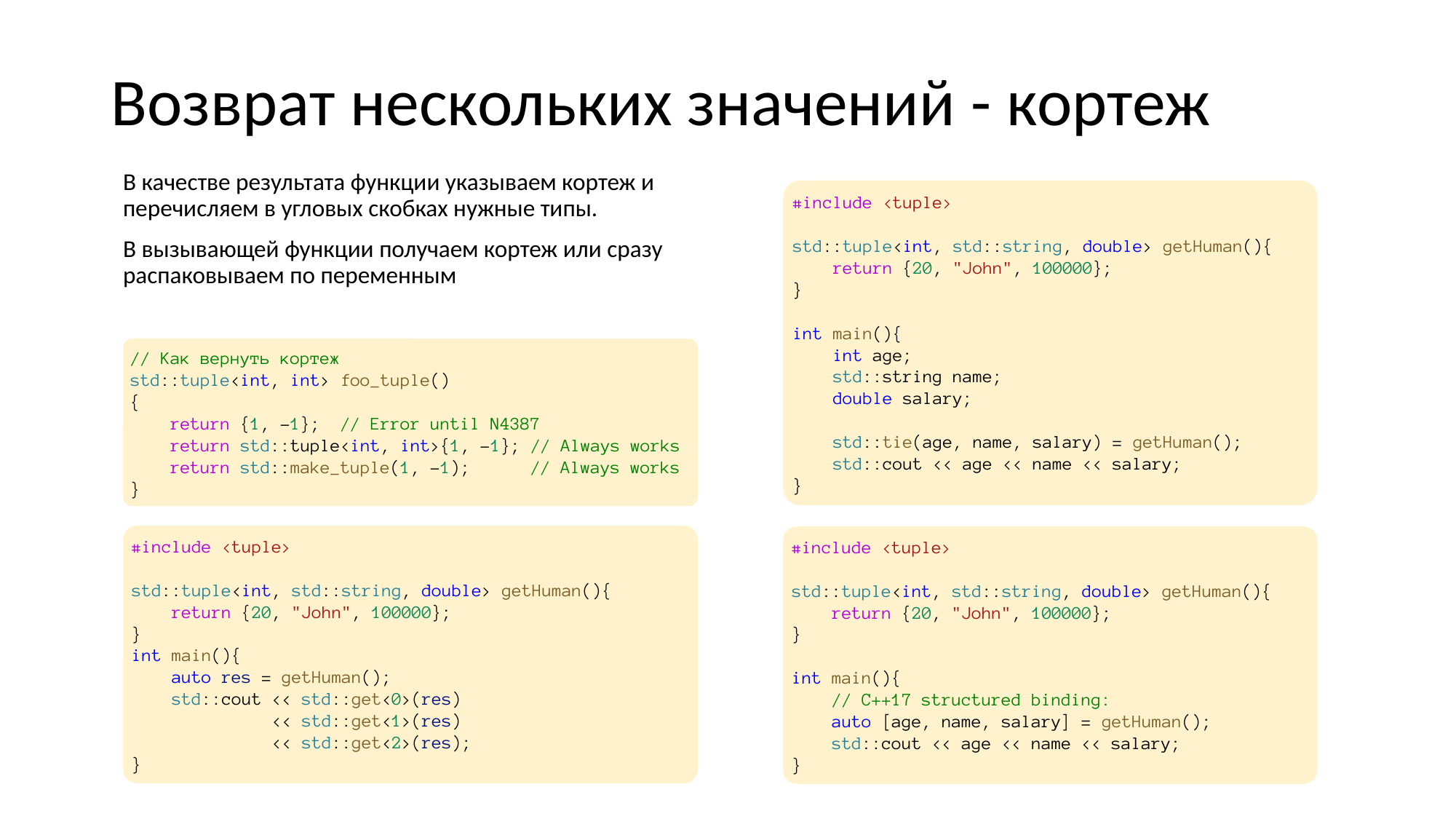

# Возврат нескольких значений - кортеж
В качестве результата функции указываем кортеж и перечисляем в угловых скобках нужные типы.
В вызывающей функции получаем кортеж или сразу распаковываем по переменным

#include <tuple>
std::tuple<int, std::string, double> getHuman(){
    return {20, "John", 100000};
}
int main(){
    int age;
    std::string name;
    double salary;
    std::tie(age, name, salary) = getHuman();
    std::cout << age << name << salary;
}
// Как вернуть кортеж
std::tuple<int, int> foo_tuple()
{
    return {1, -1};  // Error until N4387
    return std::tuple<int, int>{1, -1}; // Always works
    return std::make_tuple(1, -1);      // Always works
}
#include <tuple>
std::tuple<int, std::string, double> getHuman(){
    return {20, "John", 100000};
}
int main(){
    auto res = getHuman();
    std::cout << std::get<0>(res)
              << std::get<1>(res)
              << std::get<2>(res);
}
#include <tuple>
std::tuple<int, std::string, double> getHuman(){
    return {20, "John", 100000};
}
int main(){
    // C++17 structured binding:
    auto [age, name, salary] = getHuman();
    std::cout << age << name << salary;
}